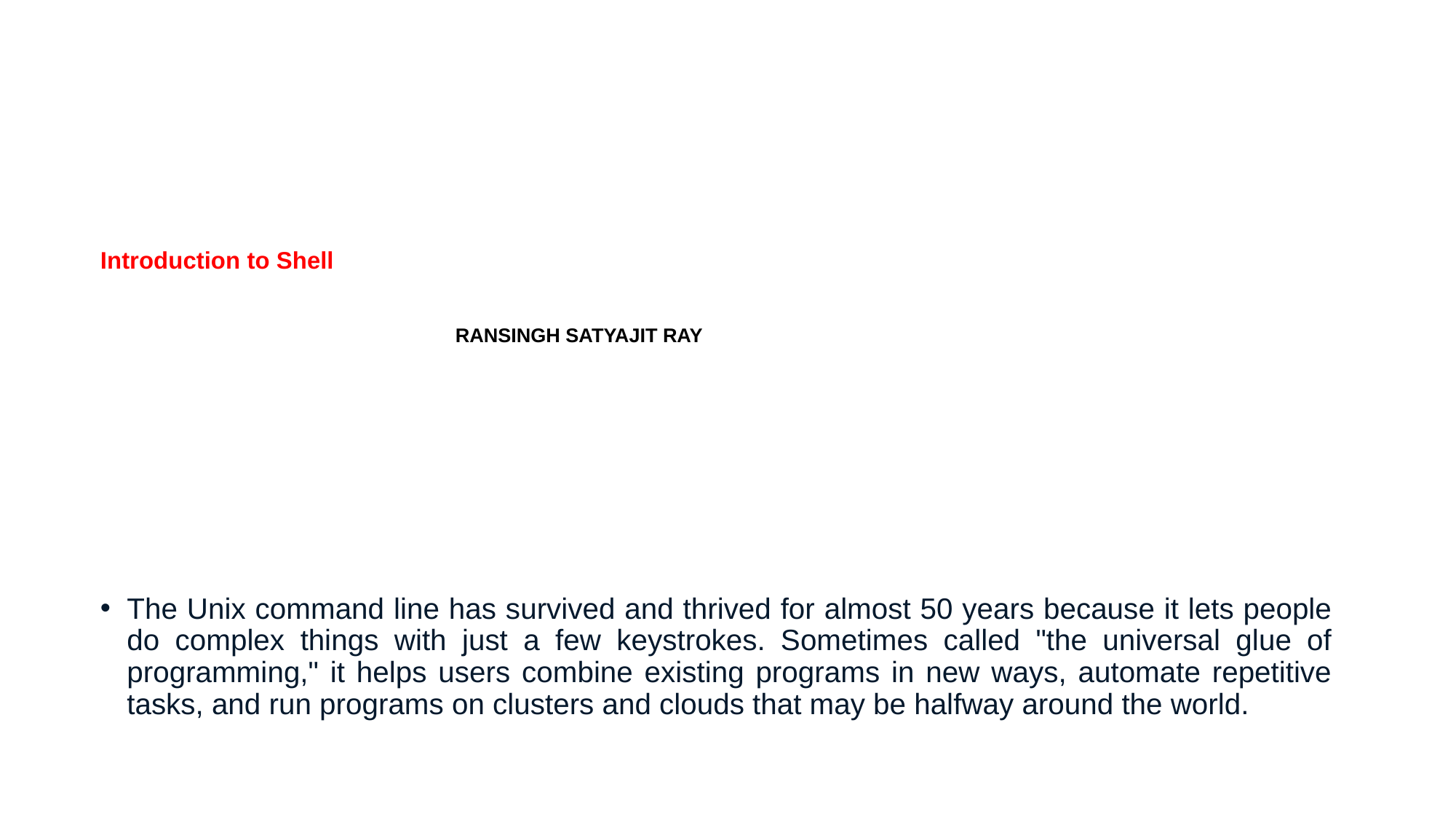

# Introduction to Shell RANSINGH SATYAJIT RAY
The Unix command line has survived and thrived for almost 50 years because it lets people do complex things with just a few keystrokes. Sometimes called "the universal glue of programming," it helps users combine existing programs in new ways, automate repetitive tasks, and run programs on clusters and clouds that may be halfway around the world.